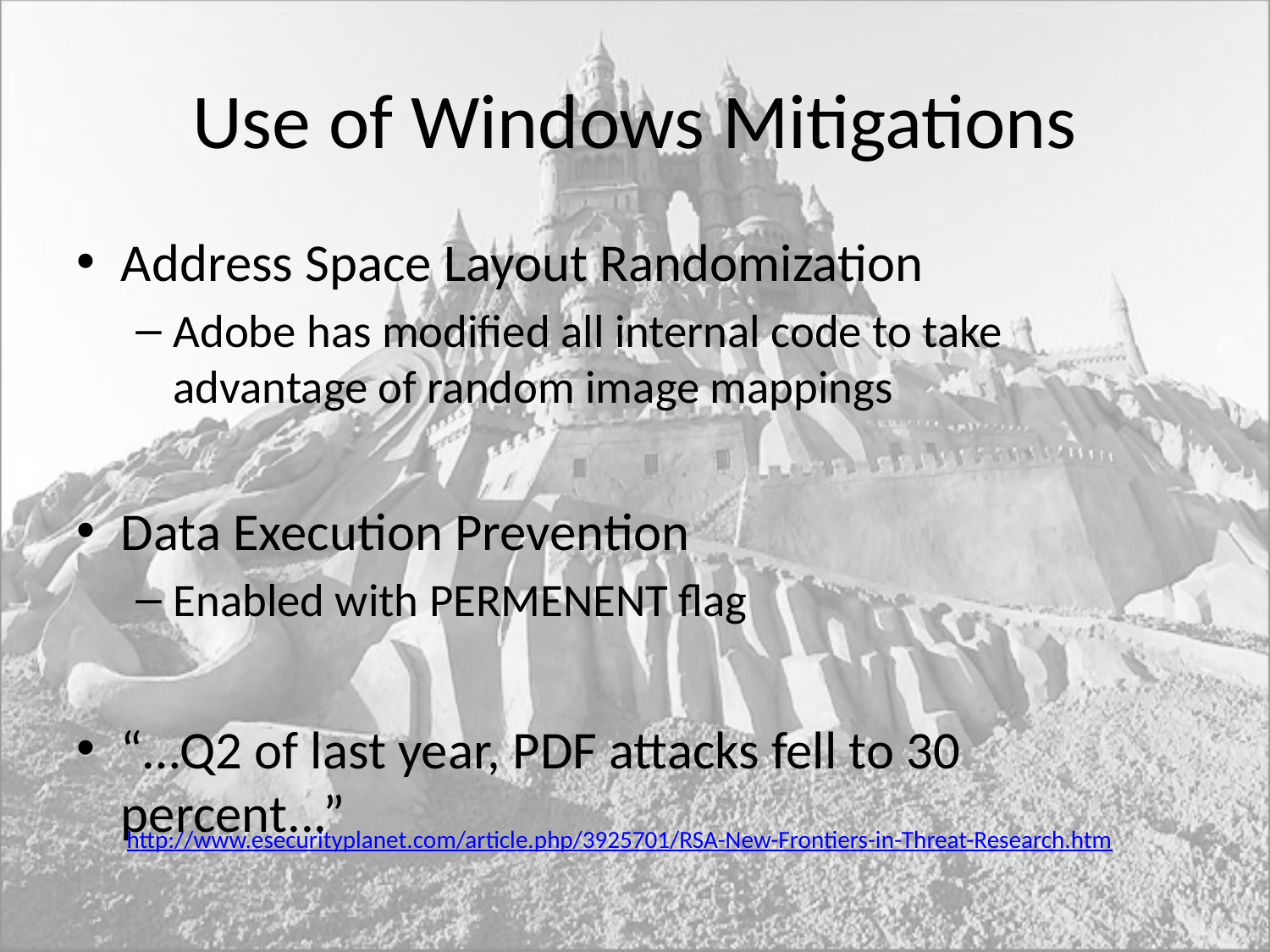

# Use of Windows Mitigations
Address Space Layout Randomization
Adobe has modified all internal code to take advantage of random image mappings

Data Execution Prevention
Enabled with PERMENENT flag

“…Q2 of last year, PDF attacks fell to 30 percent...”

http://www.esecurityplanet.com/article.php/3925701/RSA-New-Frontiers-in-Threat-Research.htm